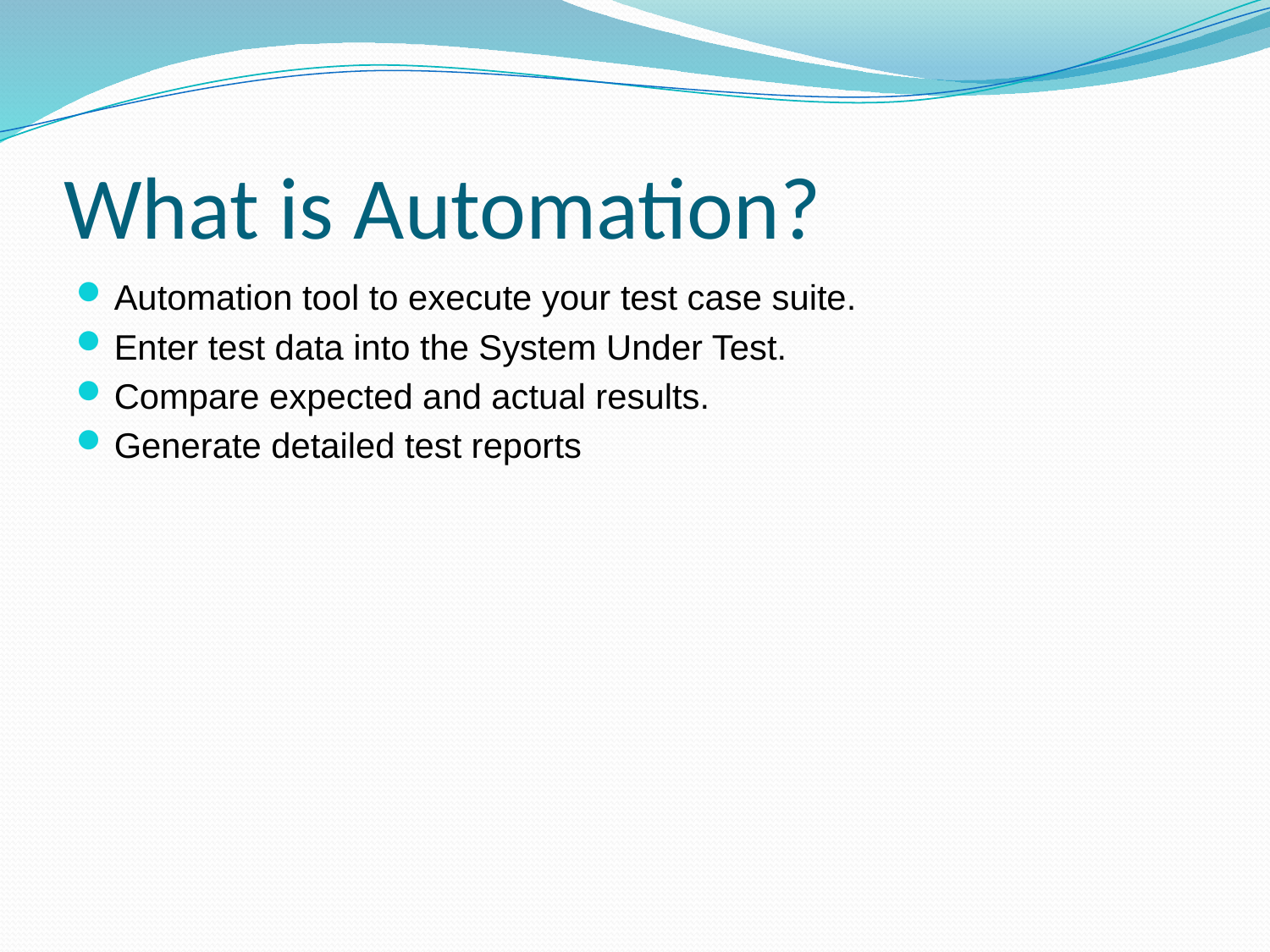

# What is Automation?
Automation tool to execute your test case suite.
Enter test data into the System Under Test.
Compare expected and actual results.
Generate detailed test reports